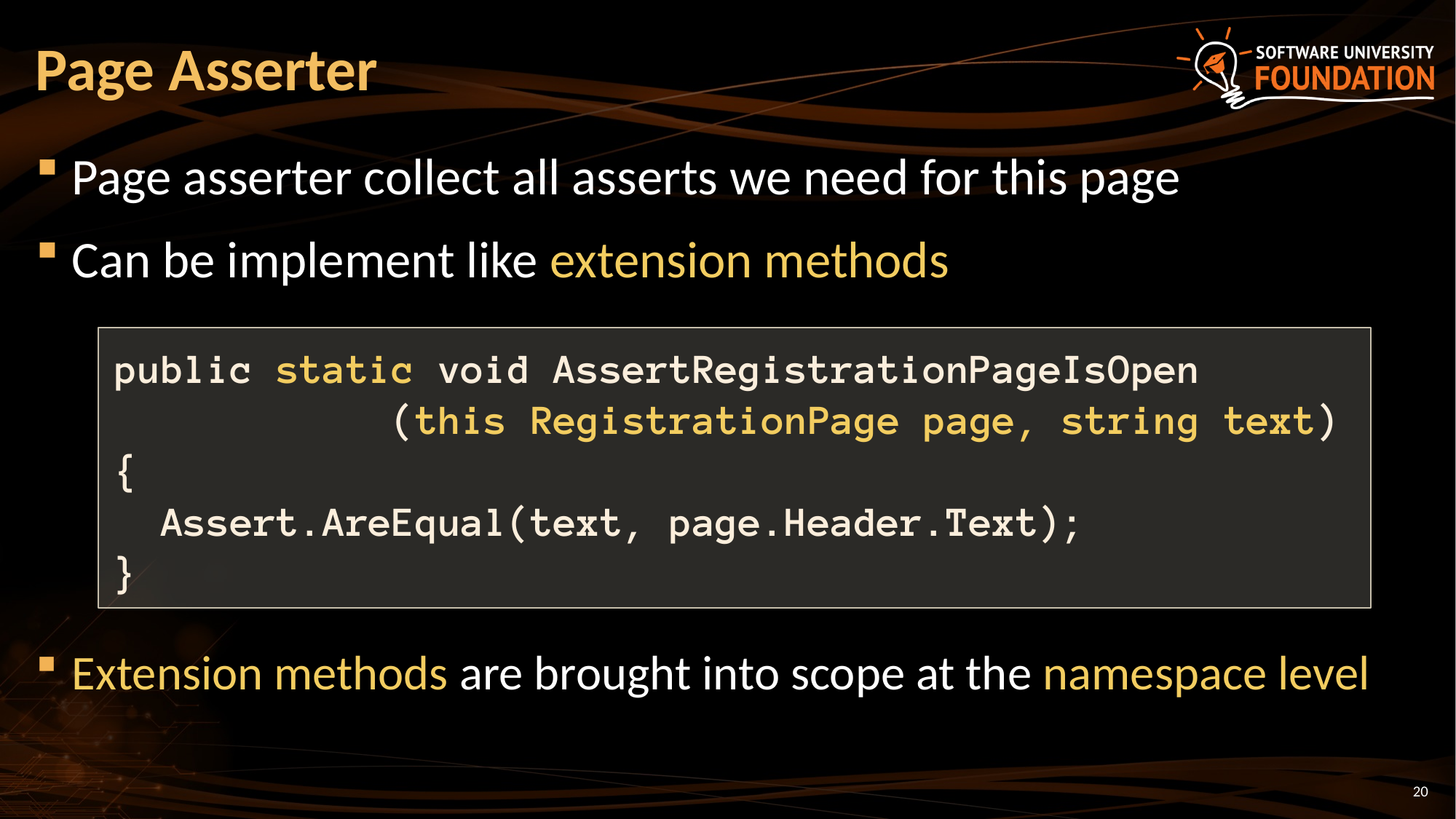

# Page Asserter
Page asserter collect all asserts we need for this page
Can be implement like extension methods

Extension methods are brought into scope at the namespace level

public static void AssertRegistrationPageIsOpen
            (this RegistrationPage page, string text)
{
  Assert.AreEqual(text, page.Header.Text);
}
20